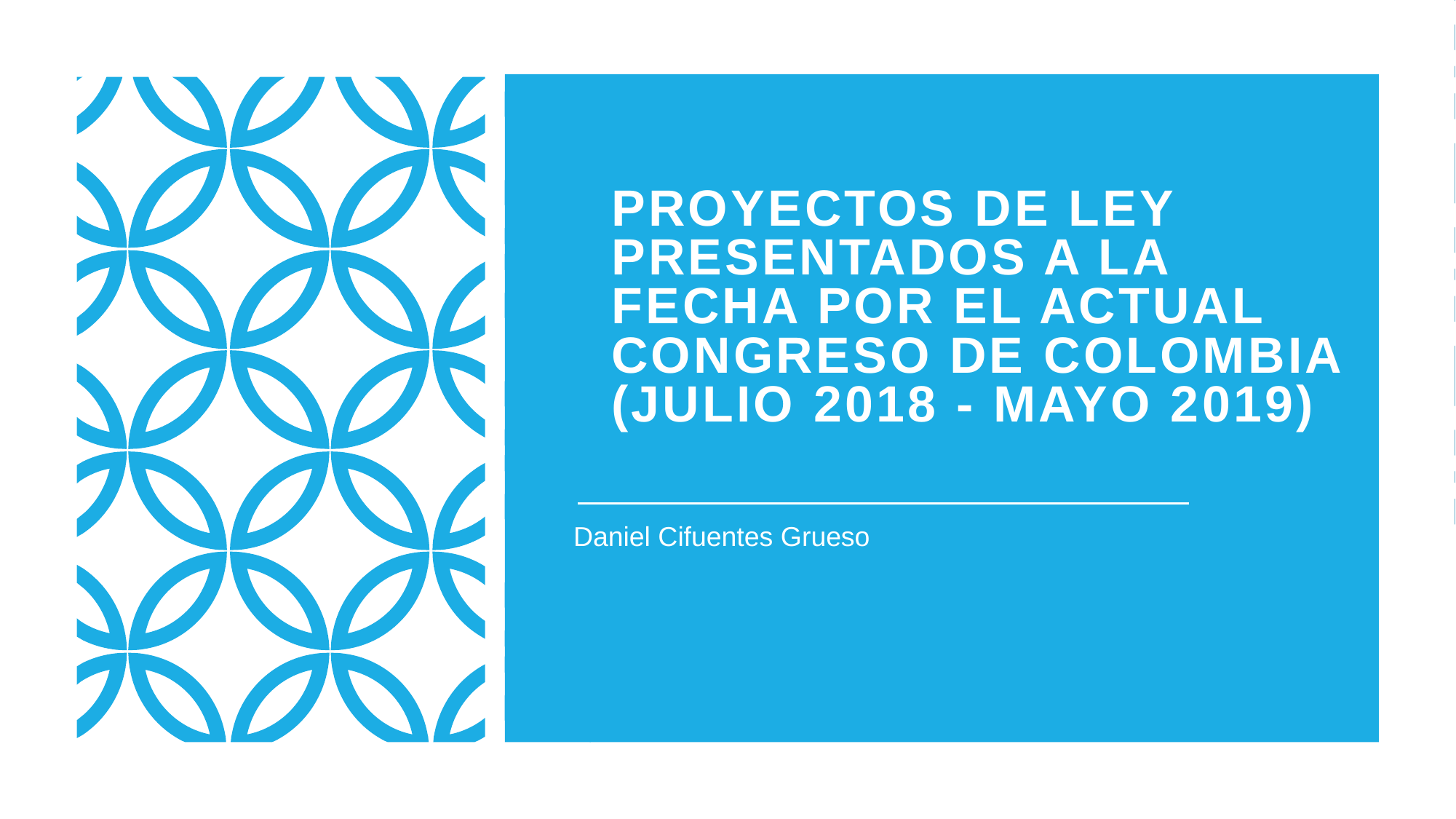

# Proyectos de Ley Presentados a la fecha por el actual Congreso de Colombia (julio 2018 - Mayo 2019)

Daniel Cifuentes Grueso